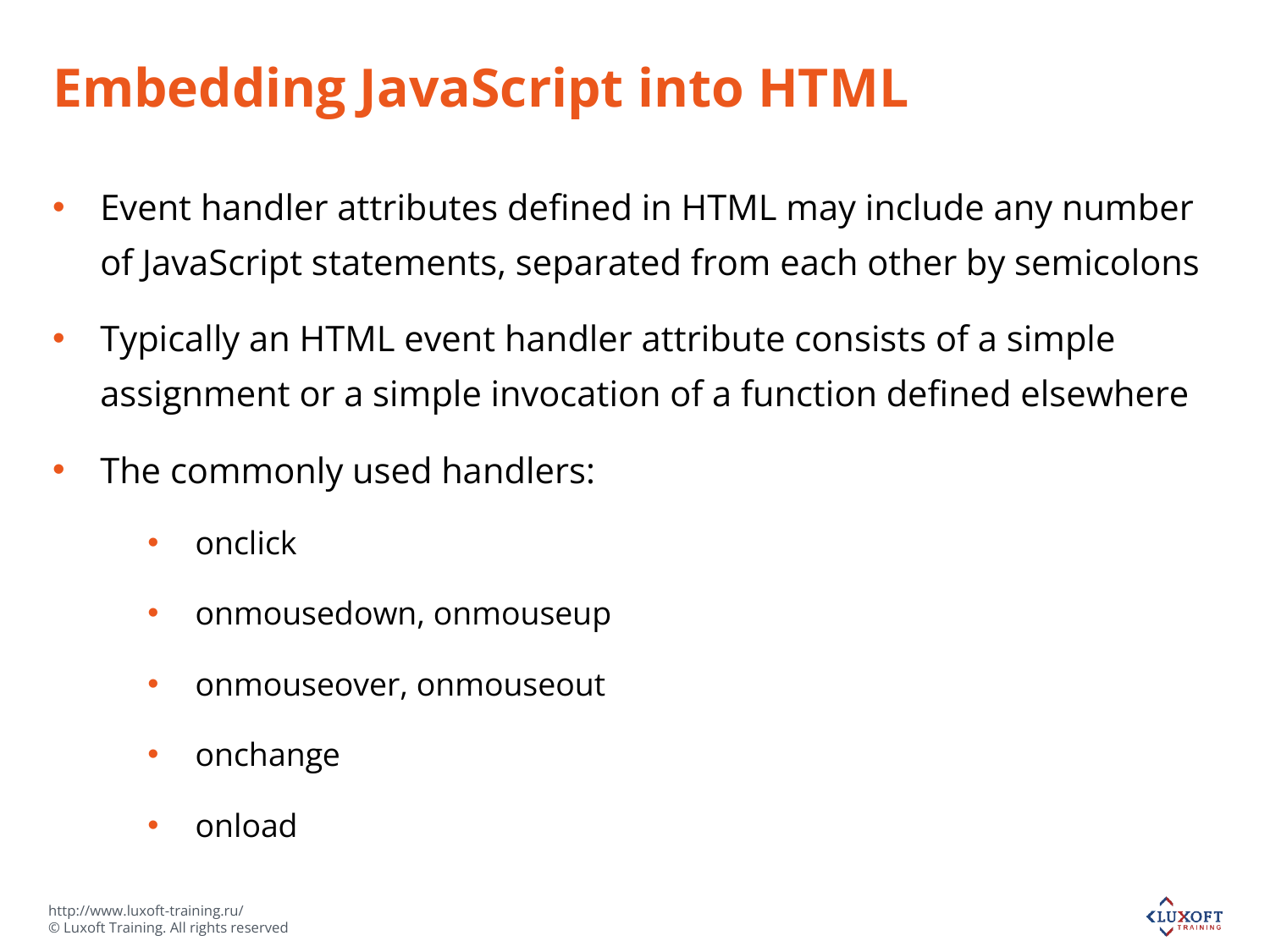

# Embedding JavaScript into HTML
Event handler attributes defined in HTML may include any number of JavaScript statements, separated from each other by semicolons
Typically an HTML event handler attribute consists of a simple assignment or a simple invocation of a function defined elsewhere
The commonly used handlers:
onclick
onmousedown, onmouseup
onmouseover, onmouseout
onchange
onload